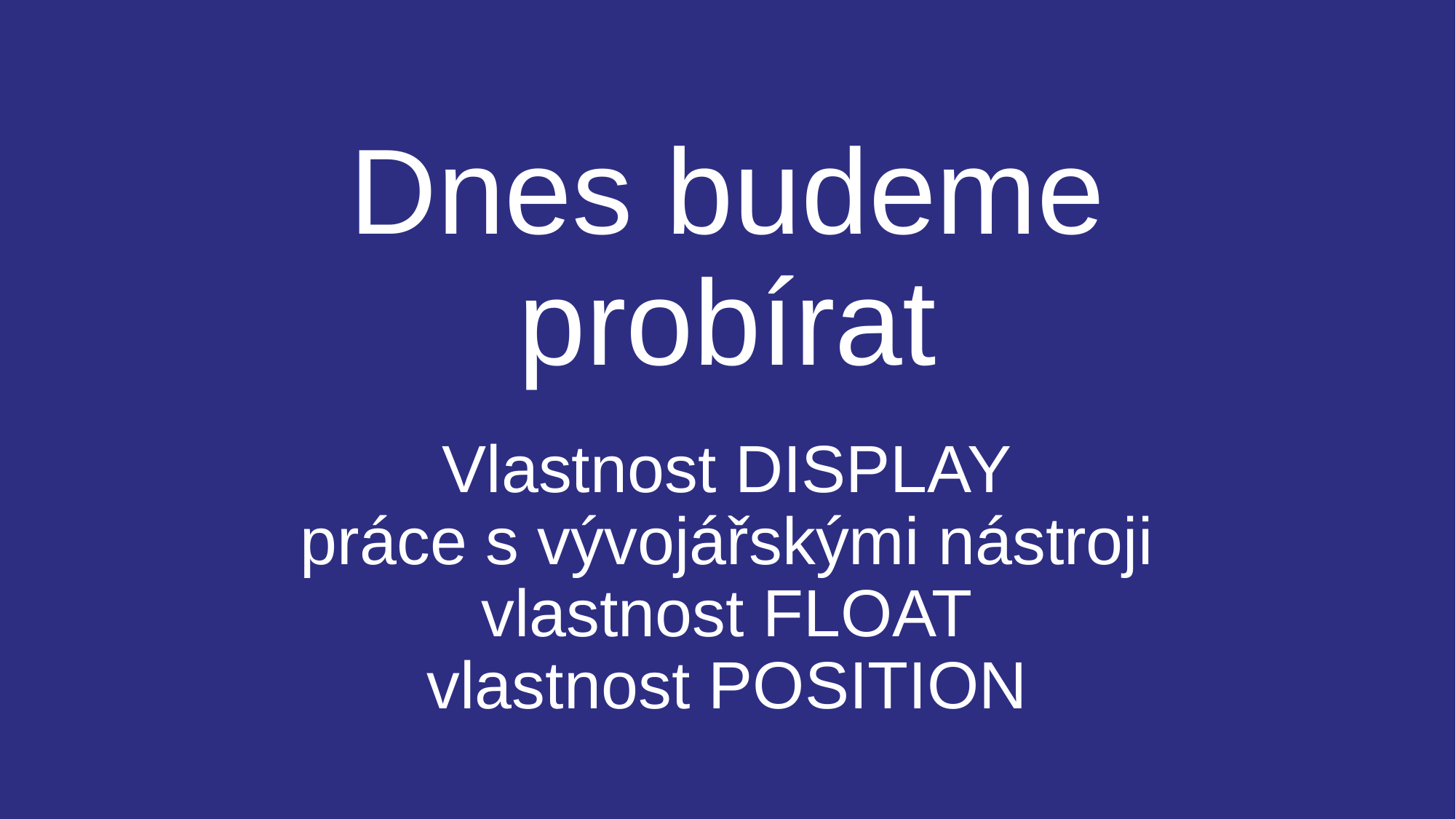

# Dnes budeme probírat
Vlastnost DISPLAY
práce s vývojářskými nástroji
vlastnost FLOAT
vlastnost POSITION